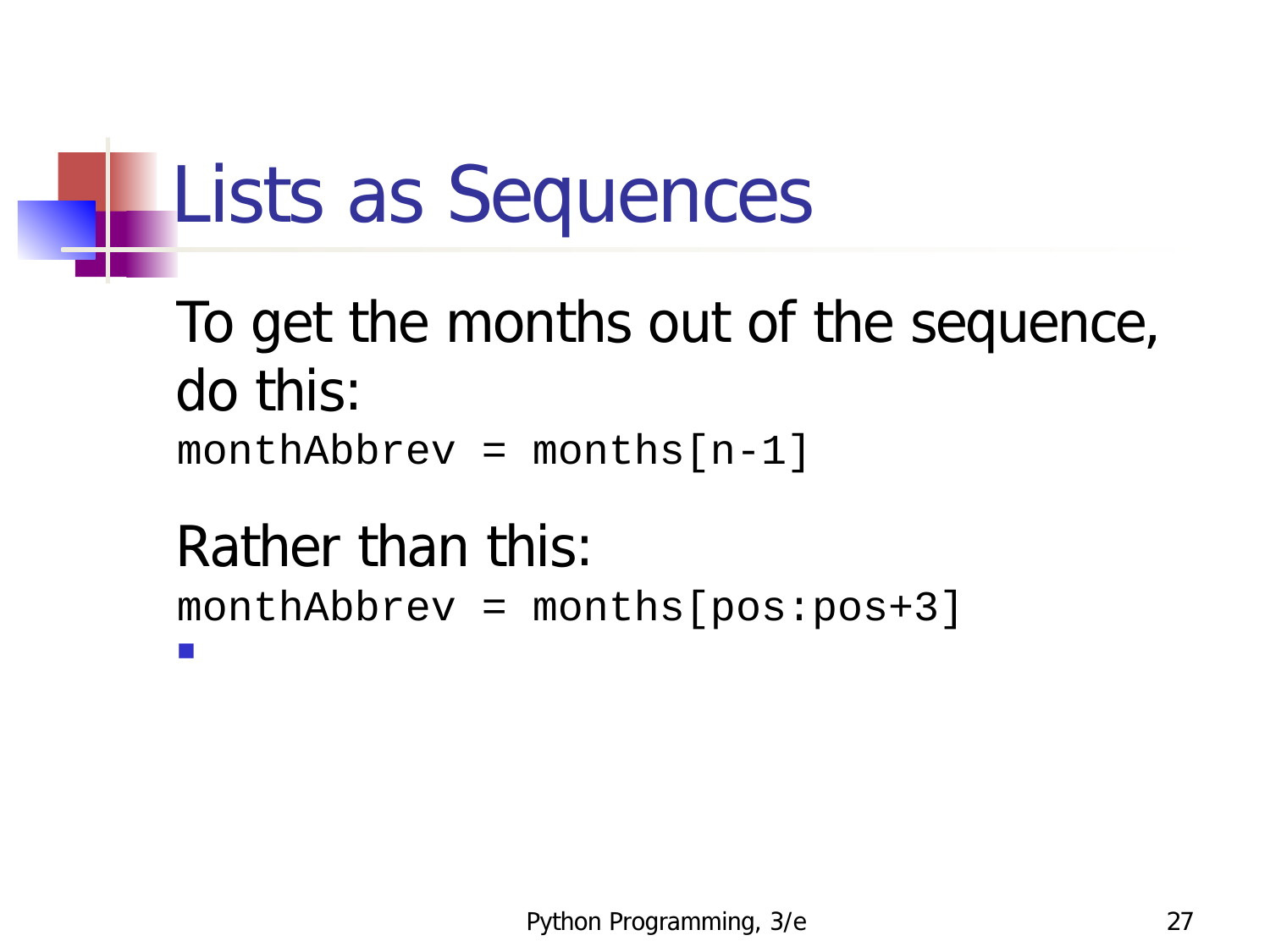

Lists as Sequences
To get the months out of the sequence, do this:
monthAbbrev = months[n-1]

Rather than this:
monthAbbrev = months[pos:pos+3]

Python Programming, 3/e
27